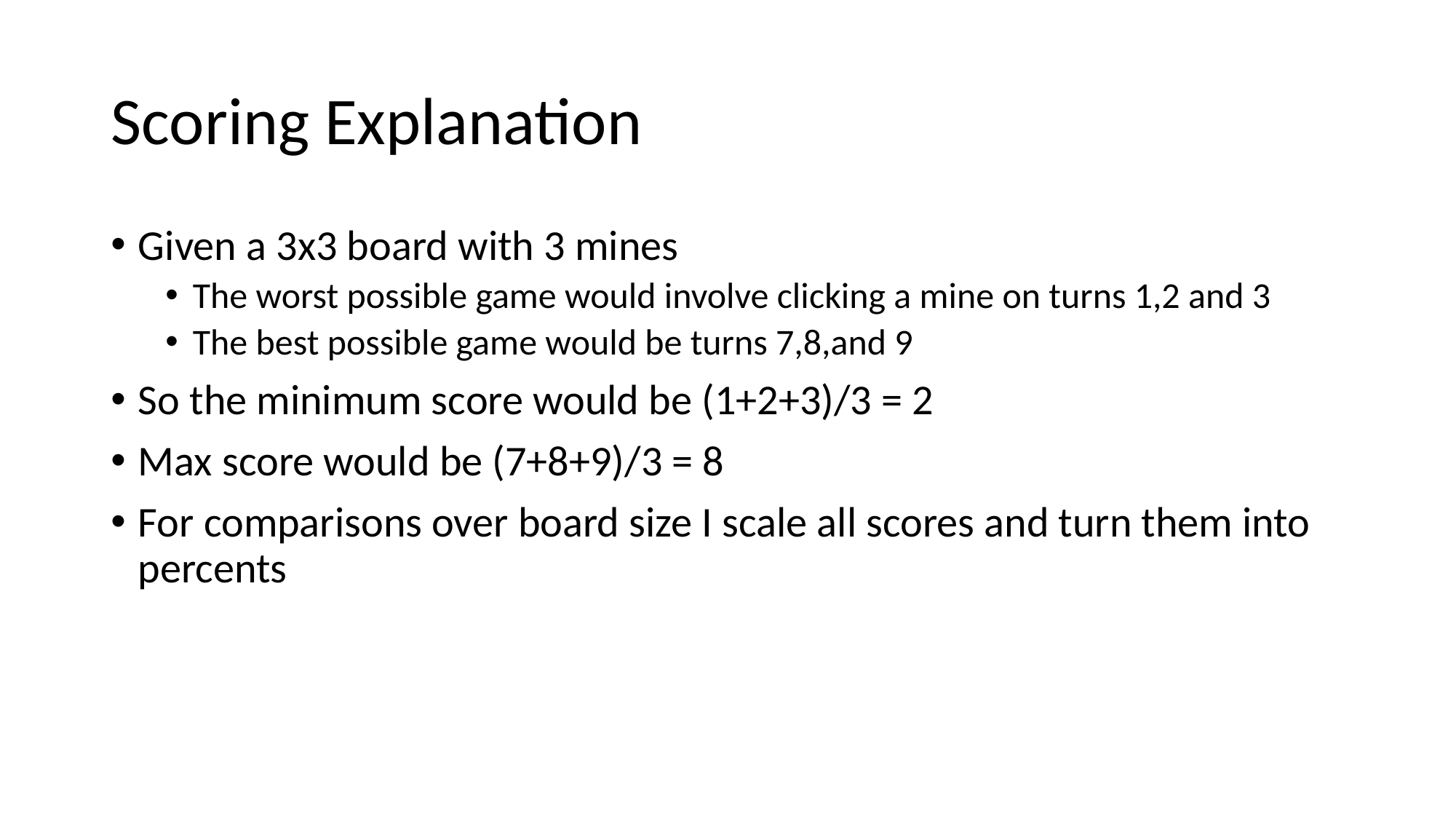

# Scoring Explanation
Given a 3x3 board with 3 mines
The worst possible game would involve clicking a mine on turns 1,2 and 3
The best possible game would be turns 7,8,and 9
So the minimum score would be (1+2+3)/3 = 2
Max score would be (7+8+9)/3 = 8
For comparisons over board size I scale all scores and turn them into percents